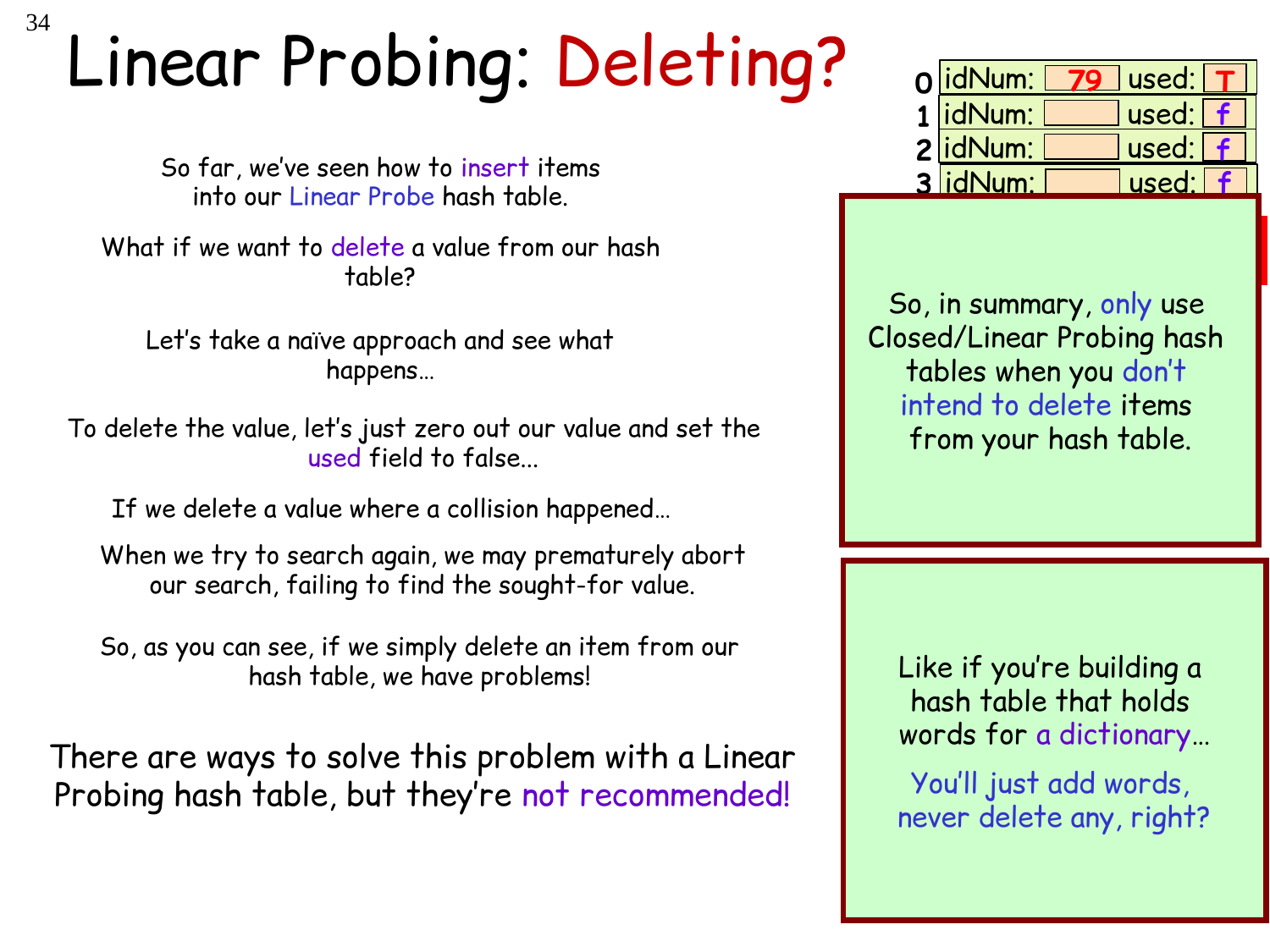

34
# Linear Probing: Deleting?
idNum:           used:

idNum:           used:

idNum:           used:

idNum:           used:

idNum:           used:

idNum:           used:

idNum:           used:

idNum:           used:

idNum:           used:

idNum:           used:

0
1
2
3
4
5
6
7
8
9
79
T
f
f
So far, we’ve seen how to insert items into our Linear Probe hash table.
f
f
So, in summary, only use
Closed/Linear Probing hash
tables when you don’t
intend to delete items
from your hash table.

What if we want to delete a value from our hash table?
T
f
65
T
15
-1
T
175
Let’s take a naïve approach and see what happens…
f
29
T
      To delete the value, let’s just zero out our value and set the used field to false...
If we delete a value where a collision happened…
When we try to search again, we may prematurely abort our search, failing to find the sought-for value.
Like if you’re building a
hash table that holds
words for a dictionary…
You’ll just add words,
never delete any, right?
So, as you can see, if we simply delete an item from our hash table, we have problems!
There are ways to solve this problem with a Linear Probing hash table, but they’re not recommended!